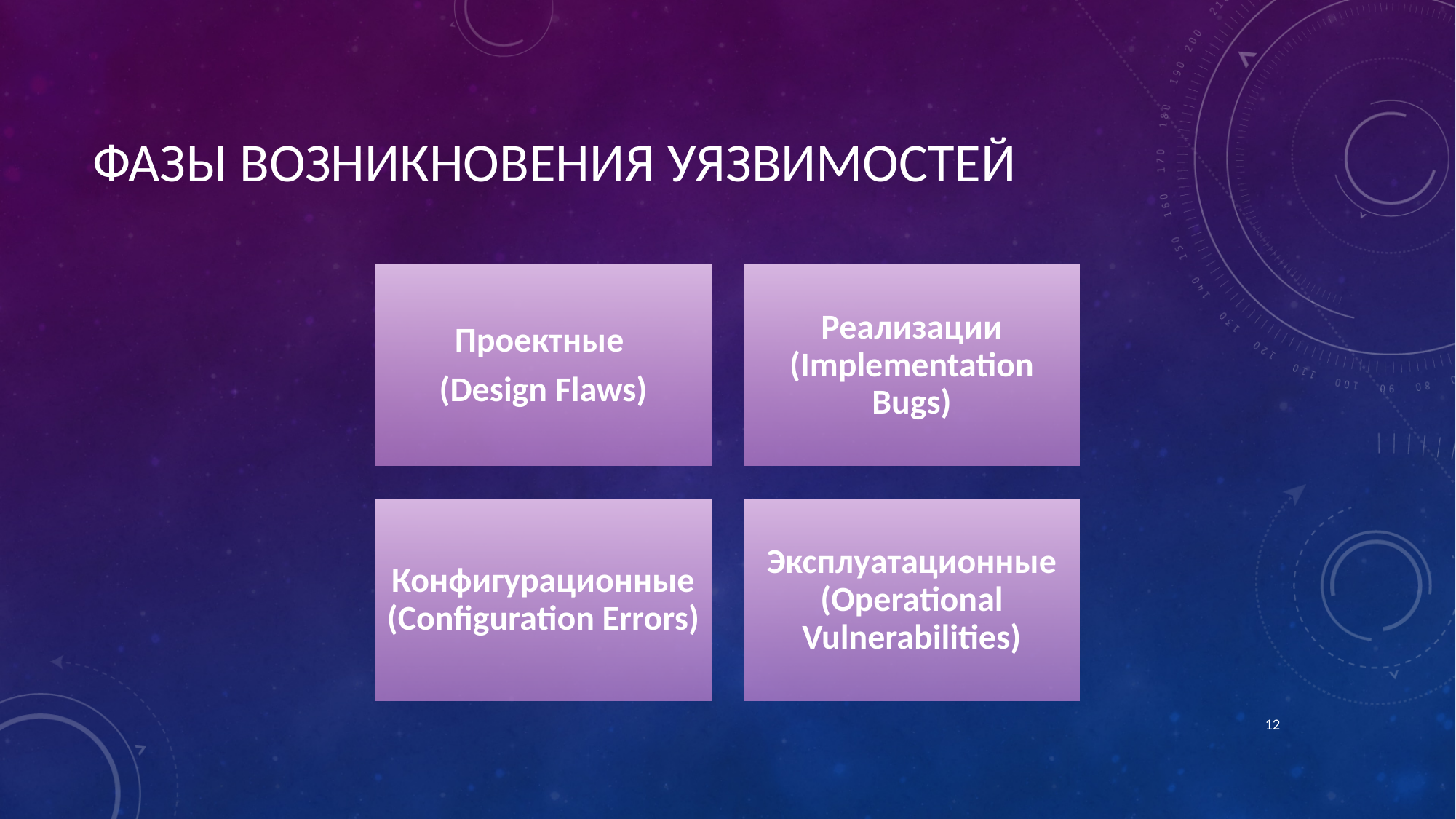

# Фазы возникновения уязвимостей
Проектные
(Design Flaws)
Реализации (Implementation Bugs)
Конфигурационные (Configuration Errors)
Эксплуатационные (Operational Vulnerabilities)
12